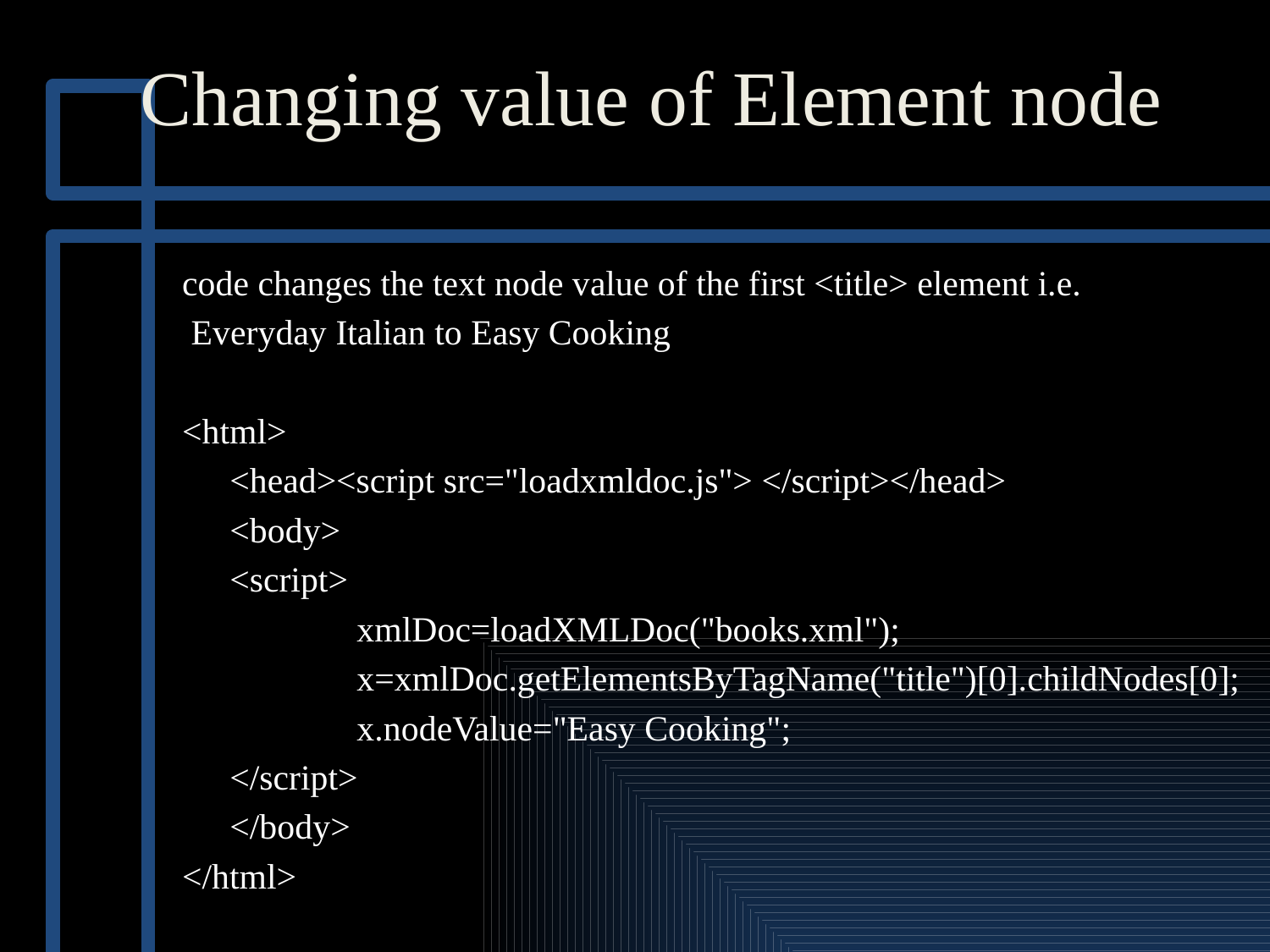

# Changing value of Element node
code changes the text node value of the first <title> element i.e.
 Everyday Italian to Easy Cooking

<html>
	<head><script src="loadxmldoc.js"> </script></head>
	<body>
	<script>
		xmlDoc=loadXMLDoc("books.xml");
		x=xmlDoc.getElementsByTagName("title")[0].childNodes[0];
		x.nodeValue="Easy Cooking";
	</script>
	</body>
</html>